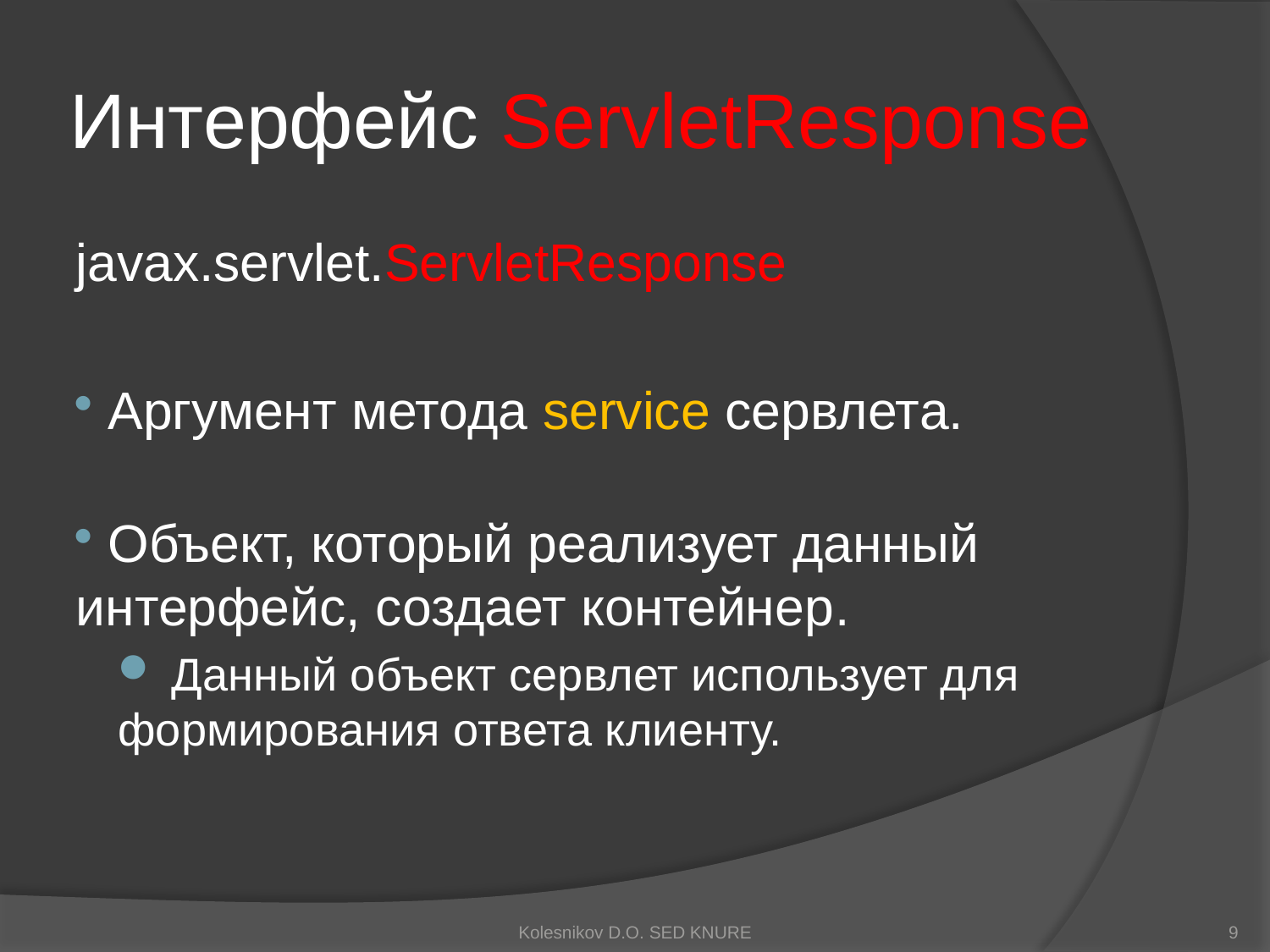

# Интерфейс ServletResponse
javax.servlet.ServletResponse

 Аргумент метода service сервлета.

 Объект, который реализует данный интерфейс, создает контейнер.
 Данный объект сервлет использует для формирования ответа клиенту.
Kolesnikov D.O. SED KNURE
9